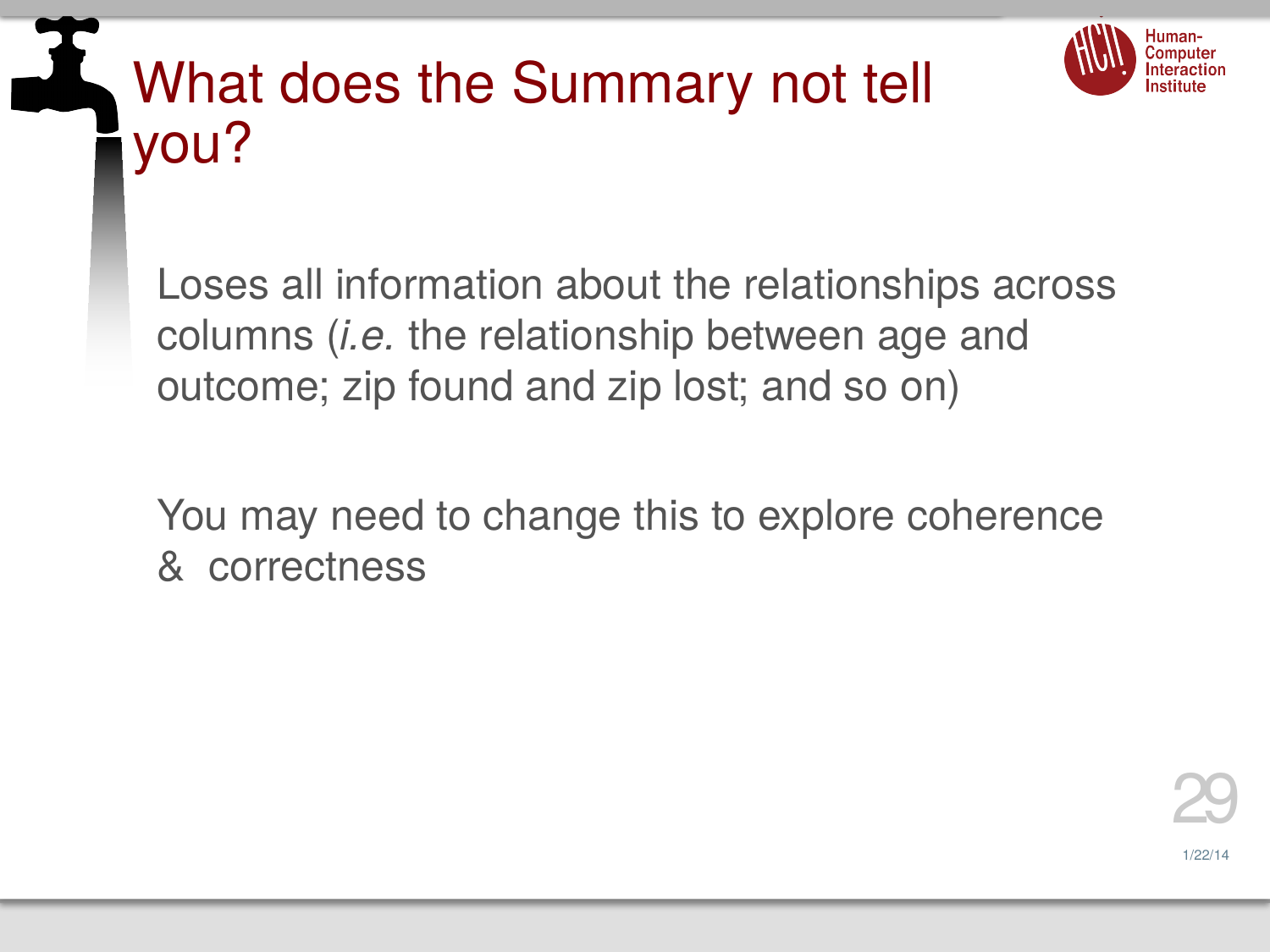

# What does the Summary not tell you?
Loses all information about the relationships across columns (i.e. the relationship between age and outcome; zip found and zip lost; and so on)

You may need to change this to explore coherence &  correctness

29
1/22/14